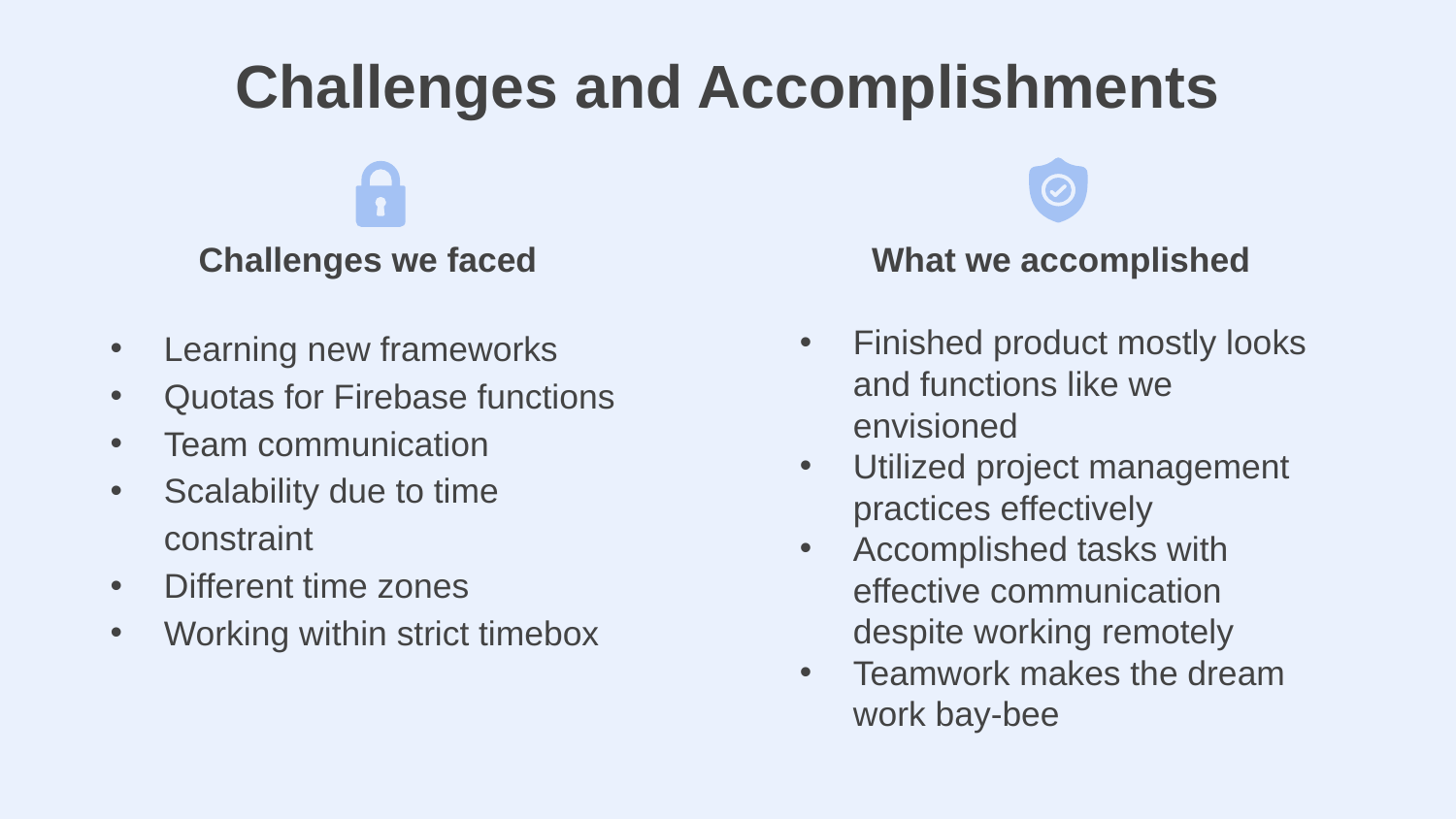

# Challenges and Accomplishments

Challenges we faced

Learning new frameworks
Quotas for Firebase functions
Team communication
Scalability due to time constraint
Different time zones
Working within strict timebox
What we accomplished

Finished product mostly looks and functions like we envisioned
Utilized project management practices effectively
Accomplished tasks with effective communication despite working remotely
Teamwork makes the dream work bay-bee